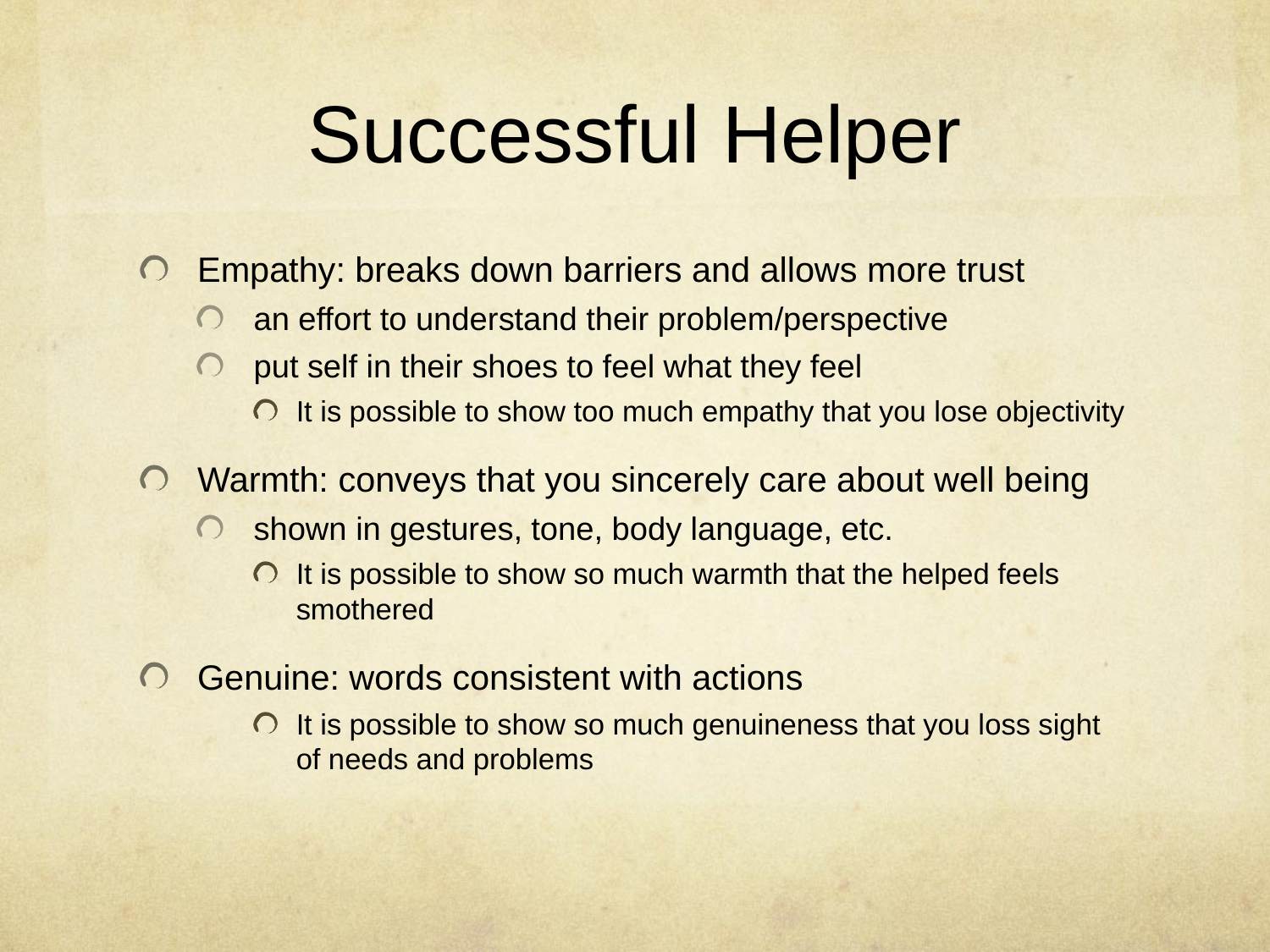

# Successful Helper
Empathy: breaks down barriers and allows more trust
an effort to understand their problem/perspective
put self in their shoes to feel what they feel
It is possible to show too much empathy that you lose objectivity
Warmth: conveys that you sincerely care about well being
shown in gestures, tone, body language, etc.
It is possible to show so much warmth that the helped feels smothered
Genuine: words consistent with actions
It is possible to show so much genuineness that you loss sight of needs and problems